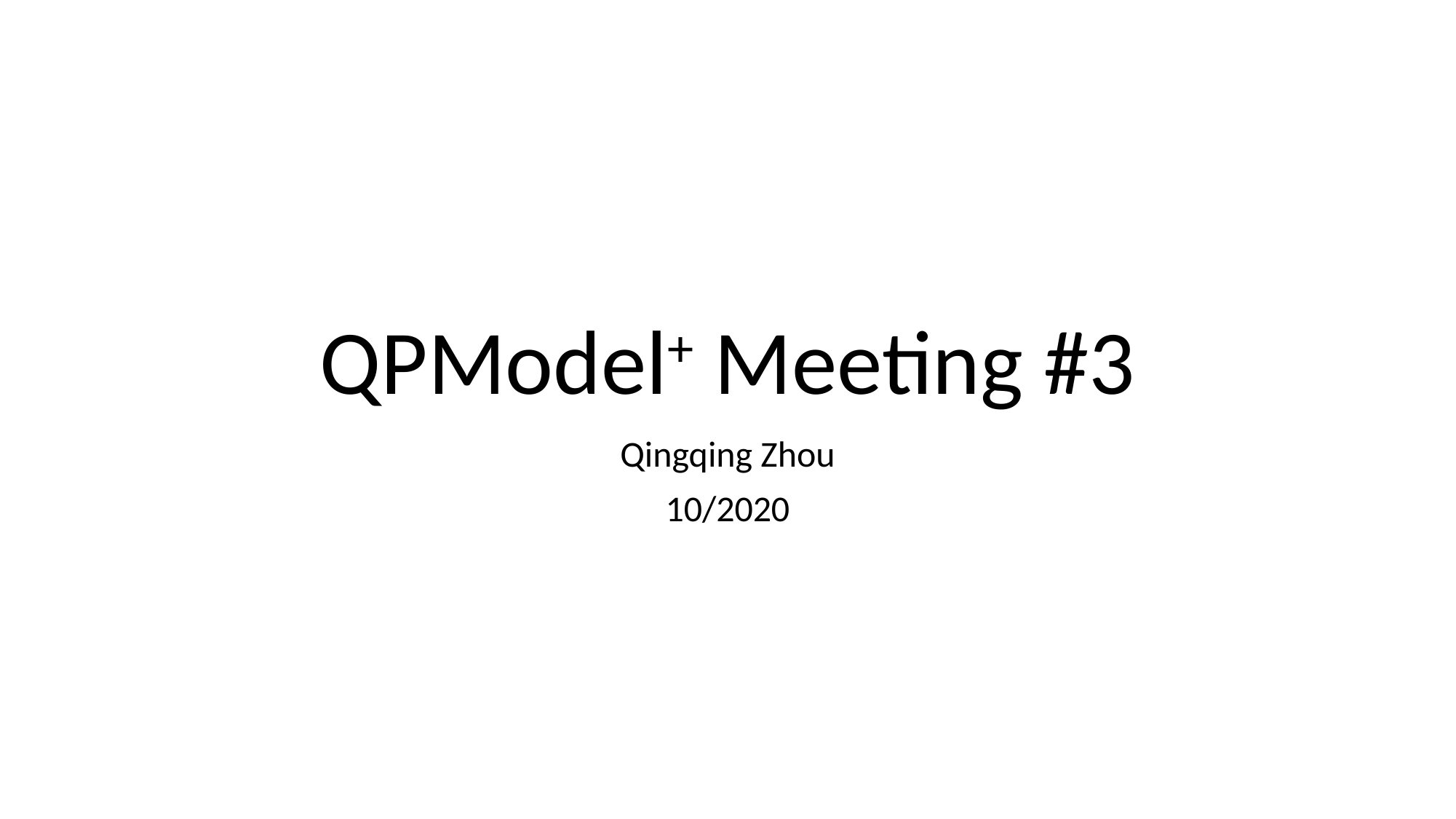

# QPModel+ Meeting #3
Qingqing Zhou
10/2020